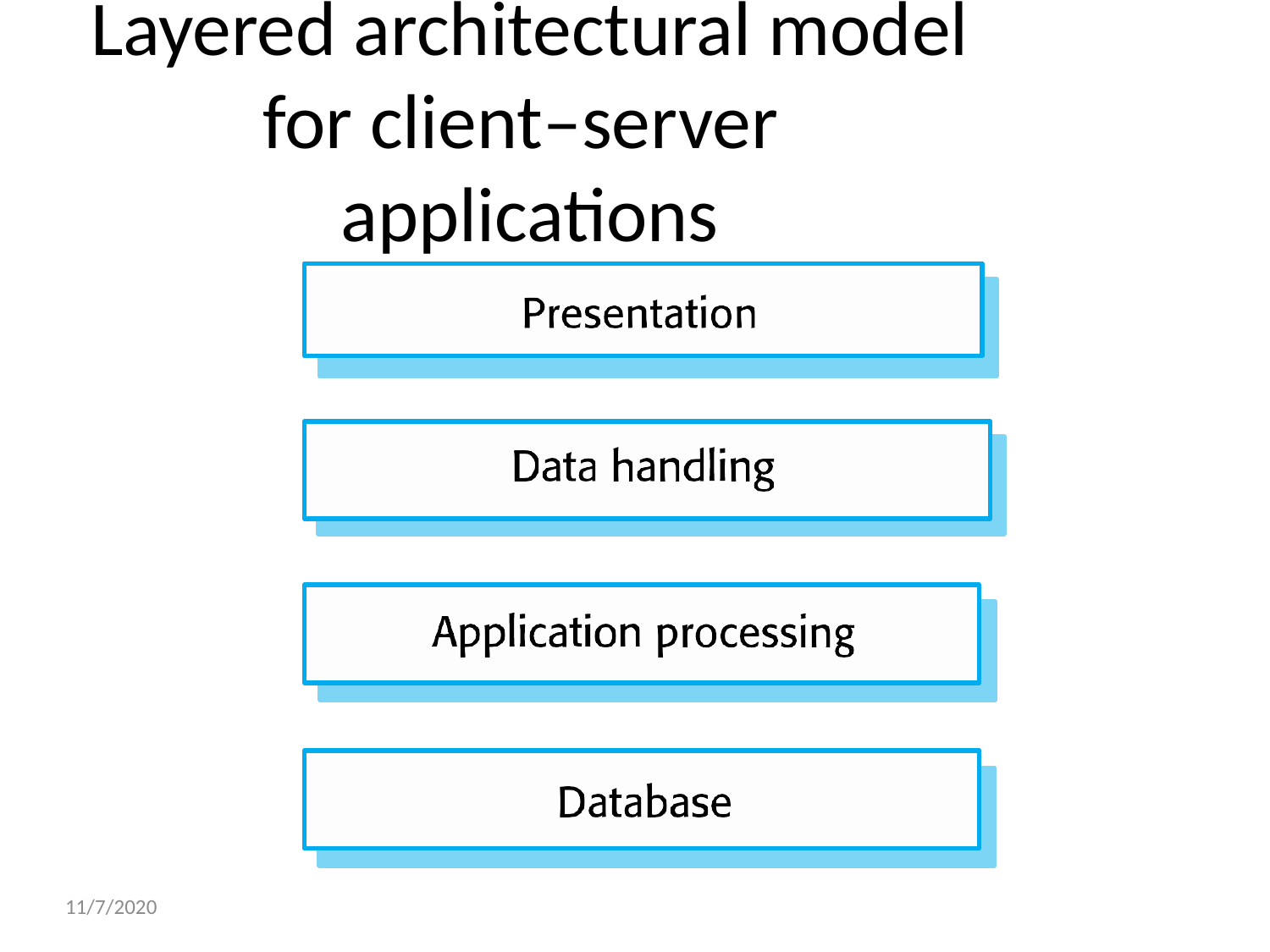

# Layered architectural model for client–server  applications

11/7/2020